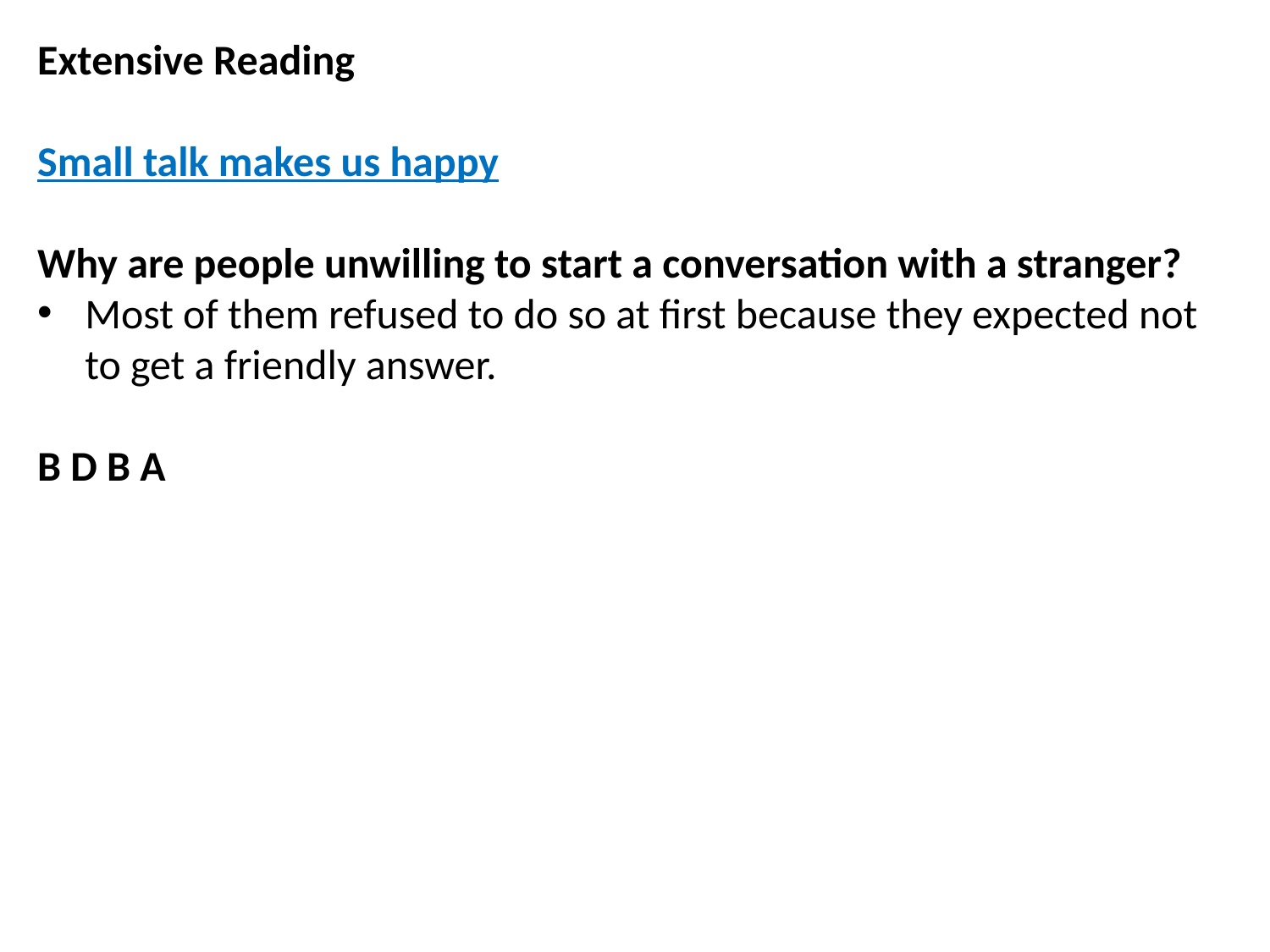

Extensive Reading

Small talk makes us happy

Why are people unwilling to start a conversation with a stranger?
Most of them refused to do so at first because they expected not to get a friendly answer.

B D B A